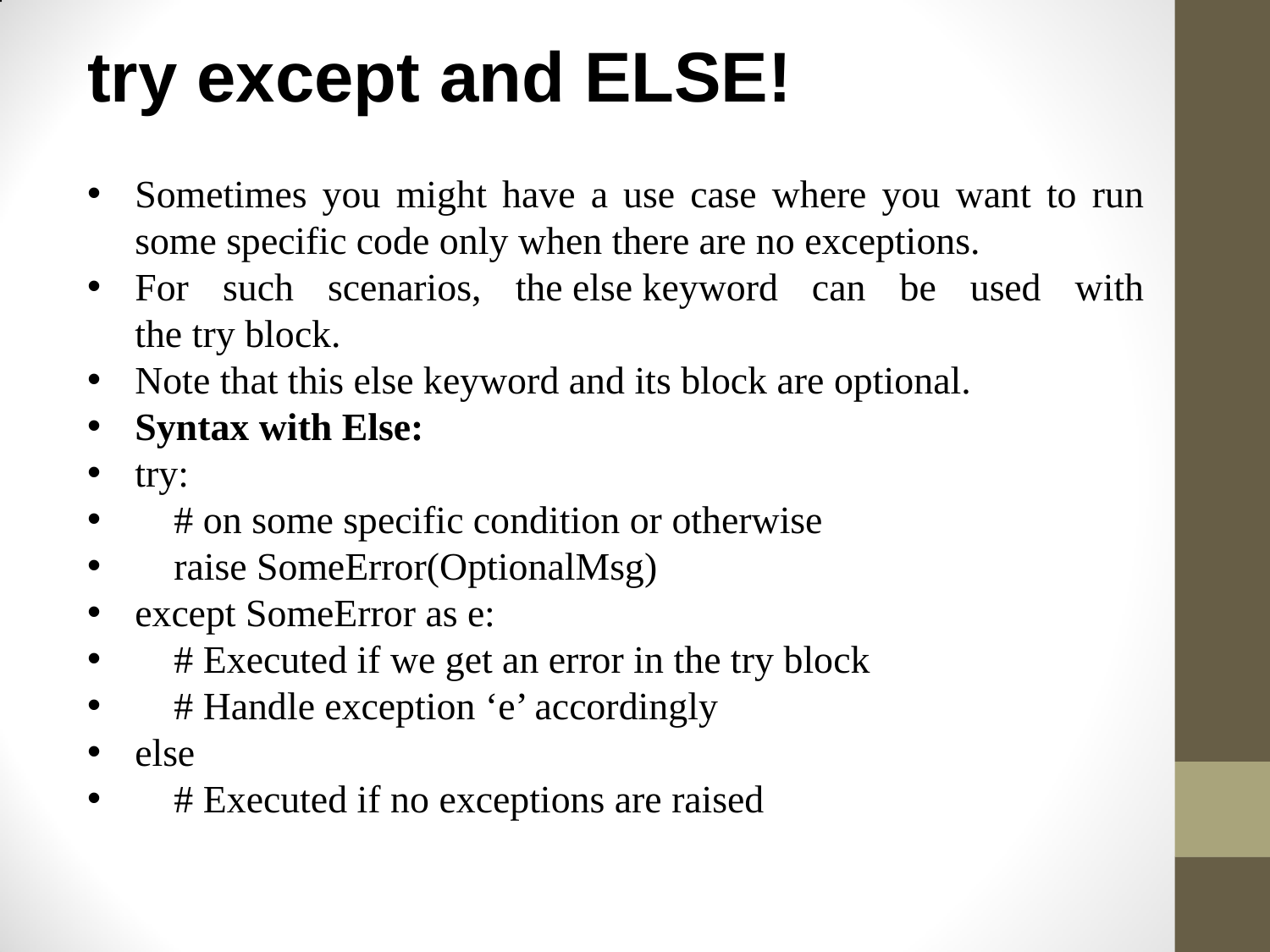

# try except and ELSE!
Sometimes you might have a use case where you want to run some specific code only when there are no exceptions.
For such scenarios, the else keyword can be used with the try block.
Note that this else keyword and its block are optional.
Syntax with Else:
try:
    # on some specific condition or otherwise
    raise SomeError(OptionalMsg)
except SomeError as e:
    # Executed if we get an error in the try block
    # Handle exception ‘e’ accordingly
else
    # Executed if no exceptions are raised